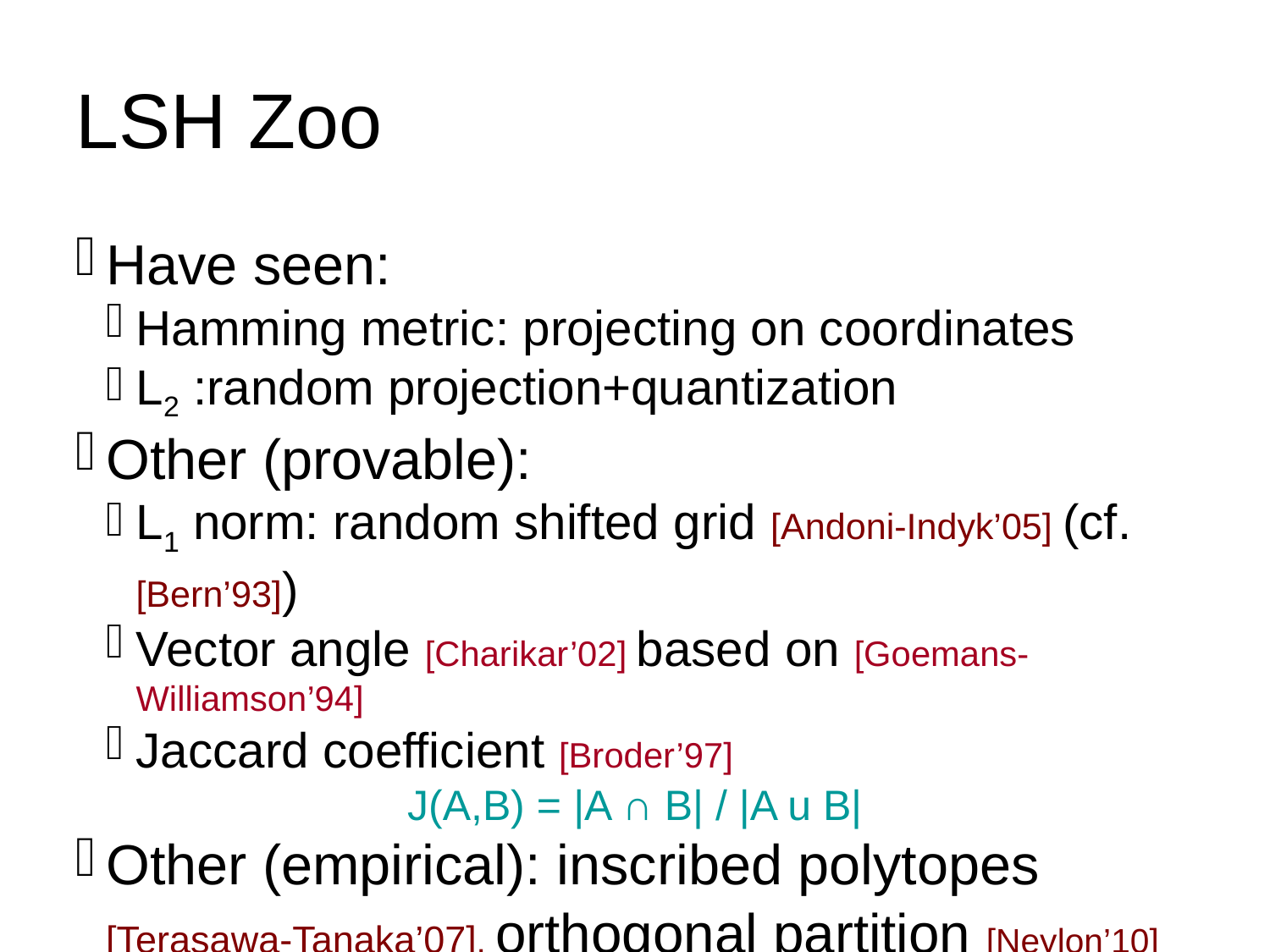

LSH Zoo
Have seen:
Hamming metric: projecting on coordinates
L2 :random projection+quantization
Other (provable):
L1 norm: random shifted grid [Andoni-Indyk’05] (cf. [Bern’93])
Vector angle [Charikar’02] based on [Goemans-Williamson’94]
Jaccard coefficient [Broder’97]
J(A,B) = |A ∩ B| / |A u B|
Other (empirical): inscribed polytopes [Terasawa-Tanaka’07], orthogonal partition [Neylon’10]
Other (applied): semantic hashing, spectral hashing, kernelized LSH, Laplacian co-hashing, , BoostSSC, WTA hashing,…